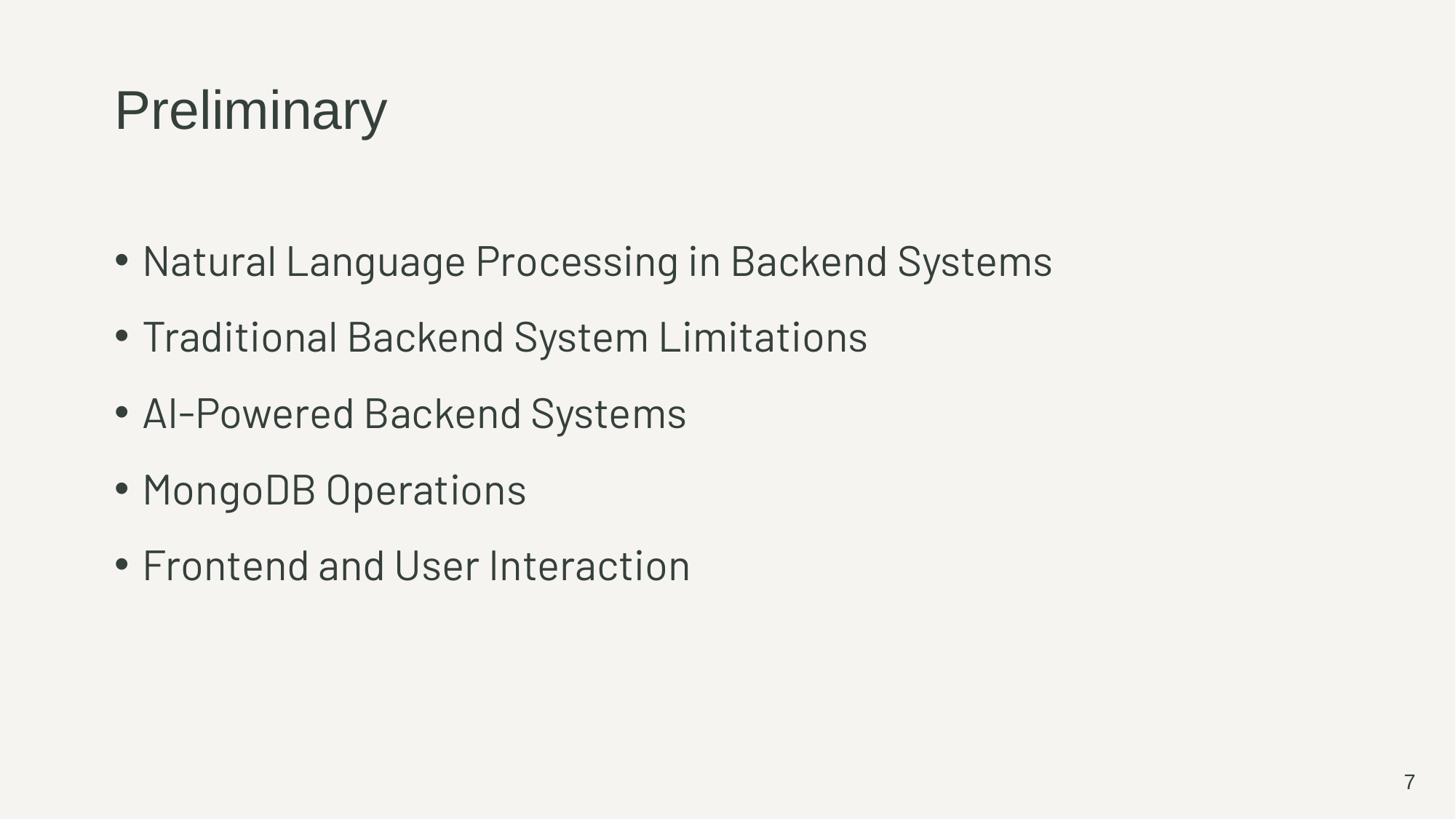

# Preliminary
Natural Language Processing in Backend Systems
Traditional Backend System Limitations
AI-Powered Backend Systems
MongoDB Operations
Frontend and User Interaction

7